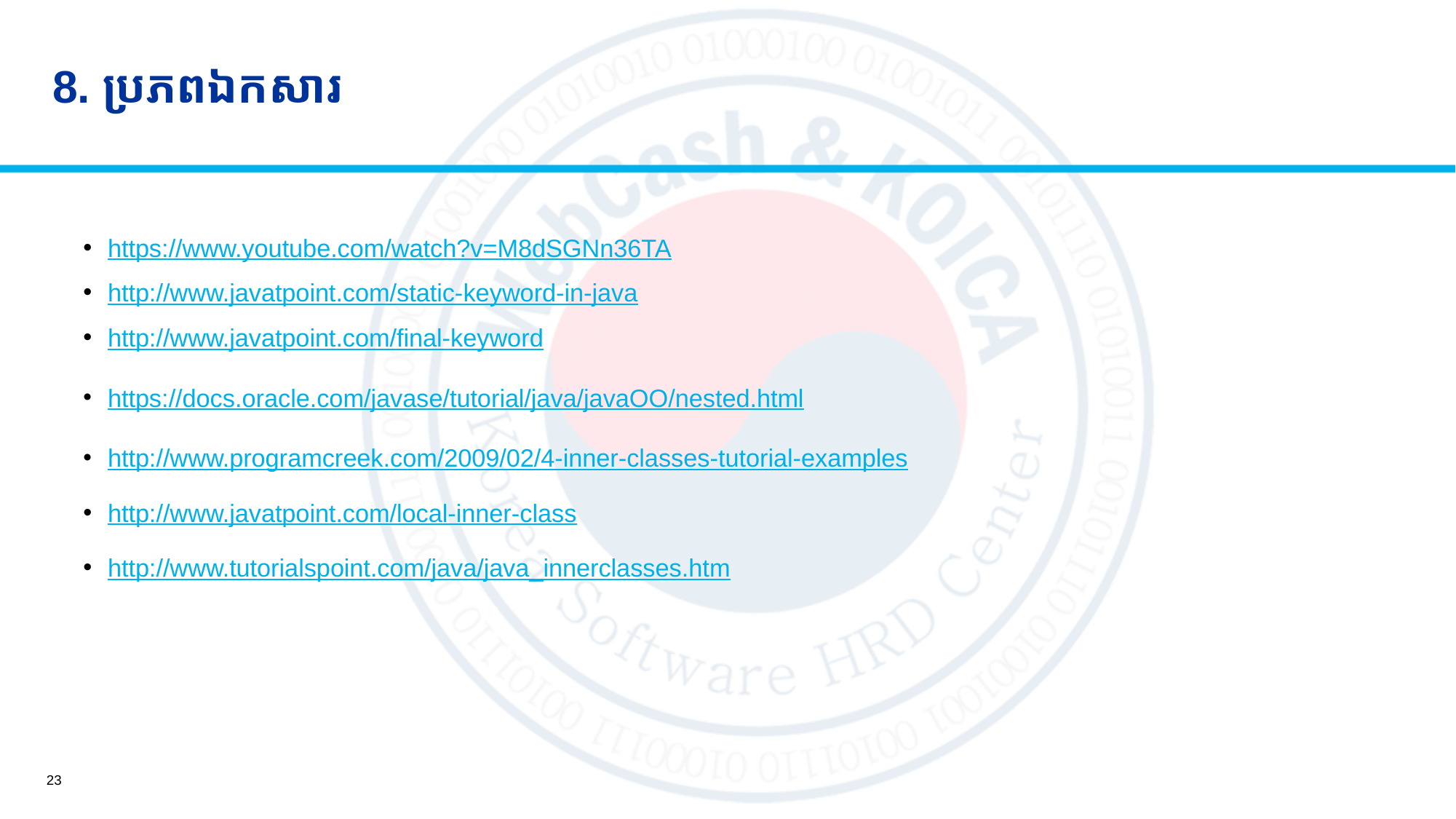

# 8. ប្រភពឯកសារ
https://www.youtube.com/watch?v=M8dSGNn36TA
http://www.javatpoint.com/static-keyword-in-java
http://www.javatpoint.com/final-keyword
https://docs.oracle.com/javase/tutorial/java/javaOO/nested.html
http://www.programcreek.com/2009/02/4-inner-classes-tutorial-examples
http://www.javatpoint.com/local-inner-class
http://www.tutorialspoint.com/java/java_innerclasses.htm

23